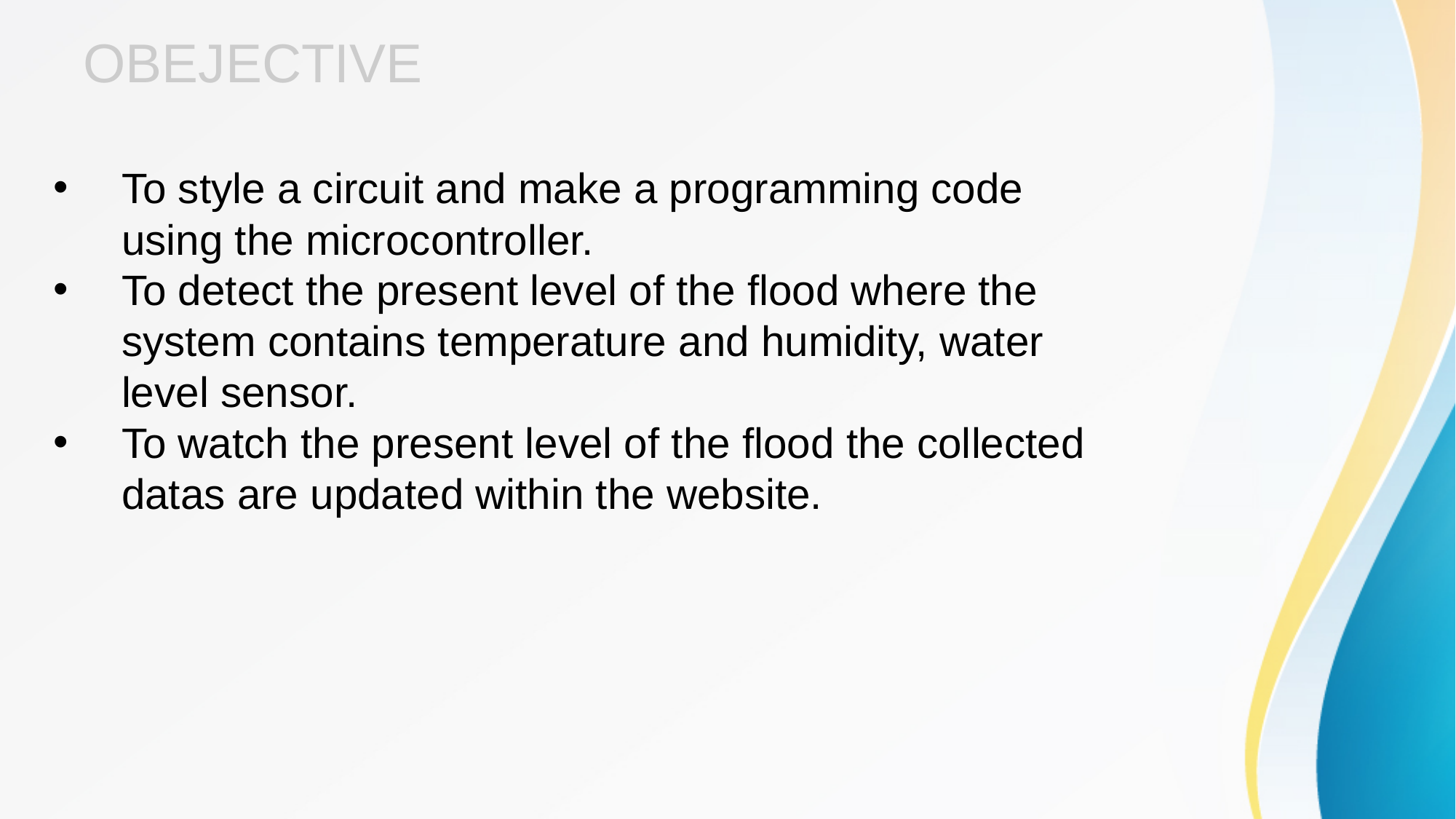

OBEJECTIVE
To style a circuit and make a programming code using the microcontroller.
To detect the present level of the flood where the system contains temperature and humidity, water level sensor.
To watch the present level of the flood the collected datas are updated within the website.